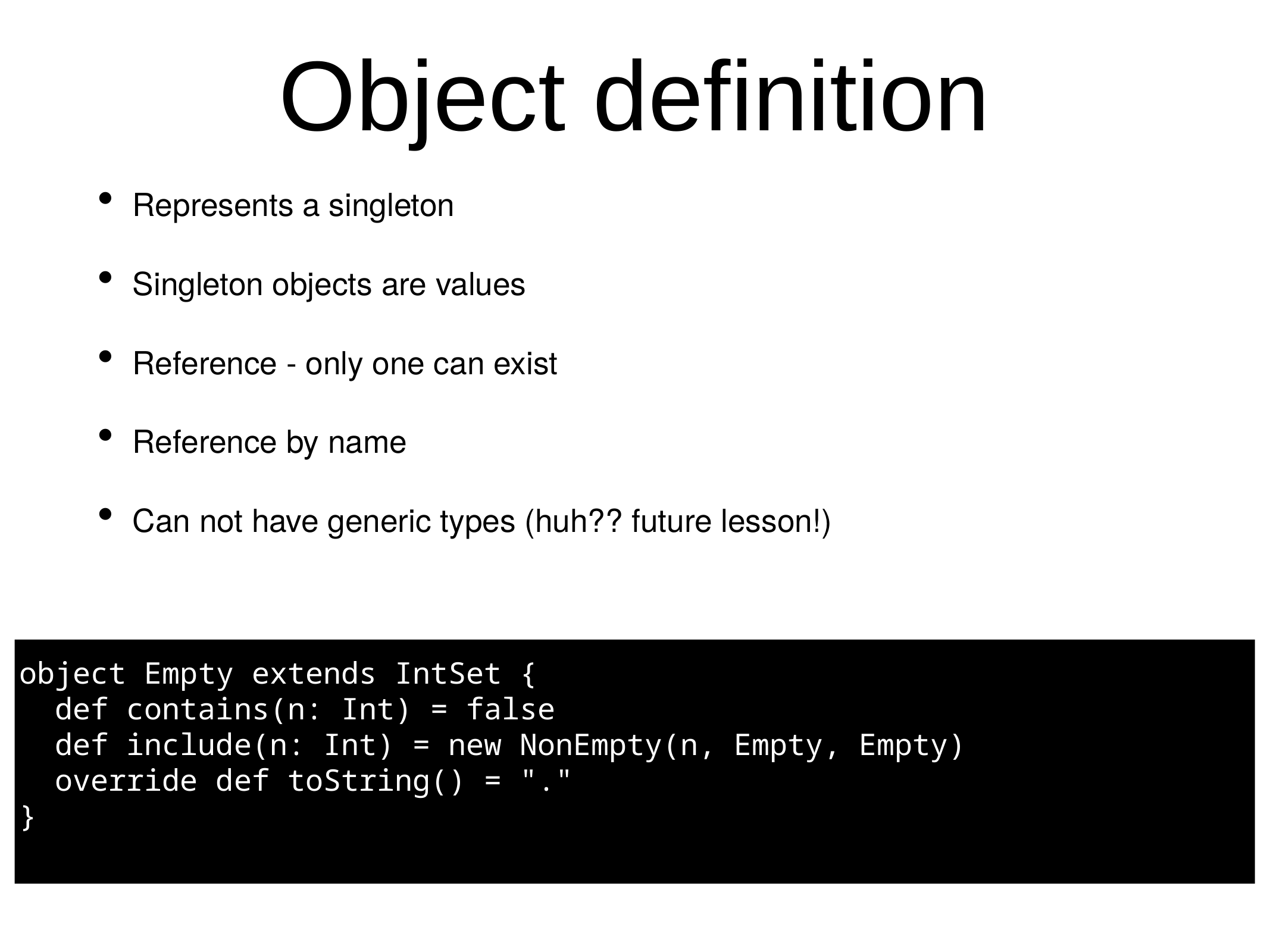

# Object definition
Represents a singleton
Singleton objects are values
Reference - only one can exist
Reference by name
Can not have generic types (huh?? future lesson!)
object Empty extends IntSet {
  def contains(n: Int) = false
  def include(n: Int) = new NonEmpty(n, Empty, Empty)
  override def toString() = "."
}